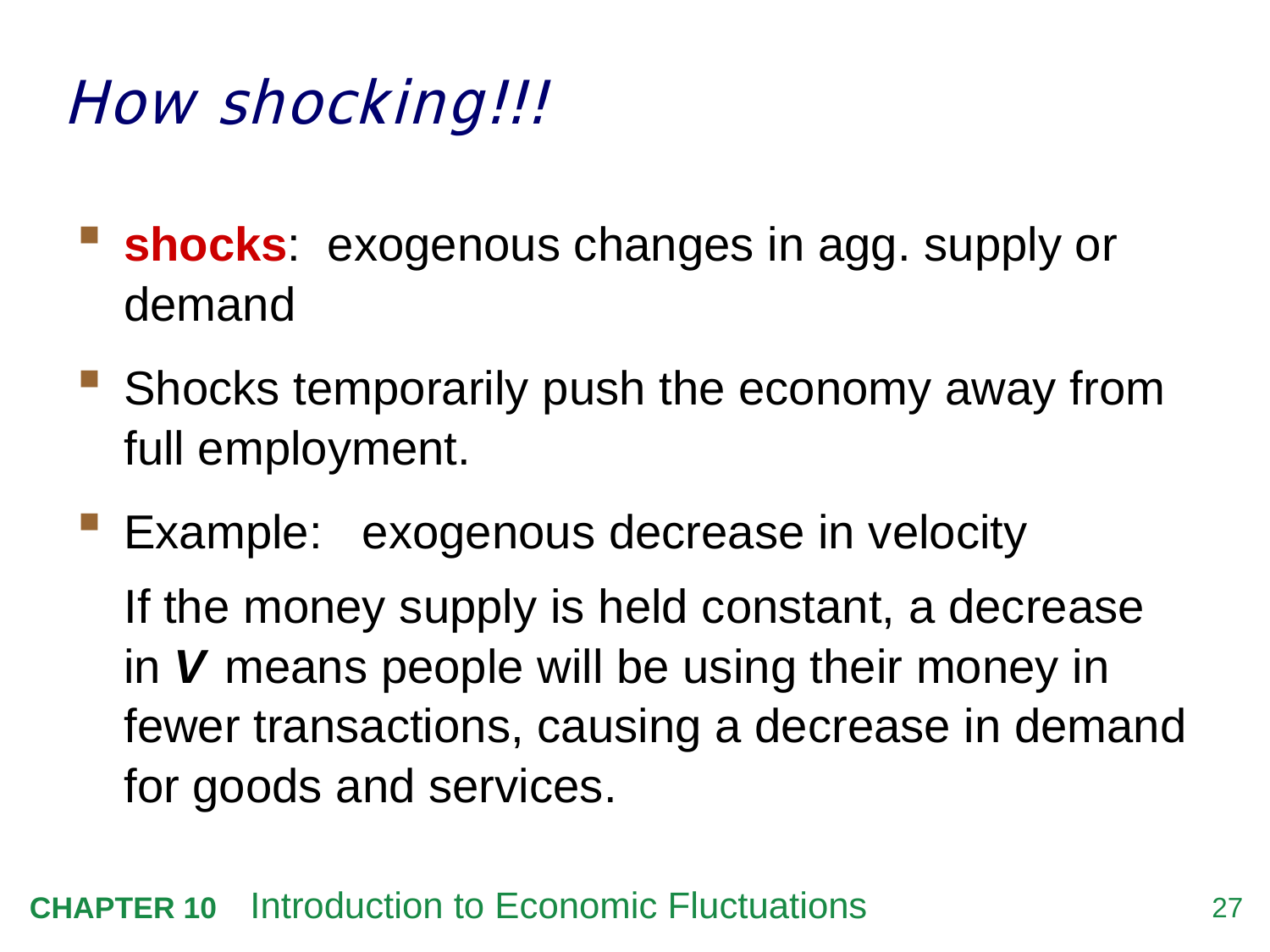

# How shocking!!!
shocks:  exogenous changes in agg. supply or demand
Shocks temporarily push the economy away from full employment.
Example:   exogenous decrease in velocity
	If the money supply is held constant, a decrease in V  means people will be using their money in fewer transactions, causing a decrease in demand for goods and services.